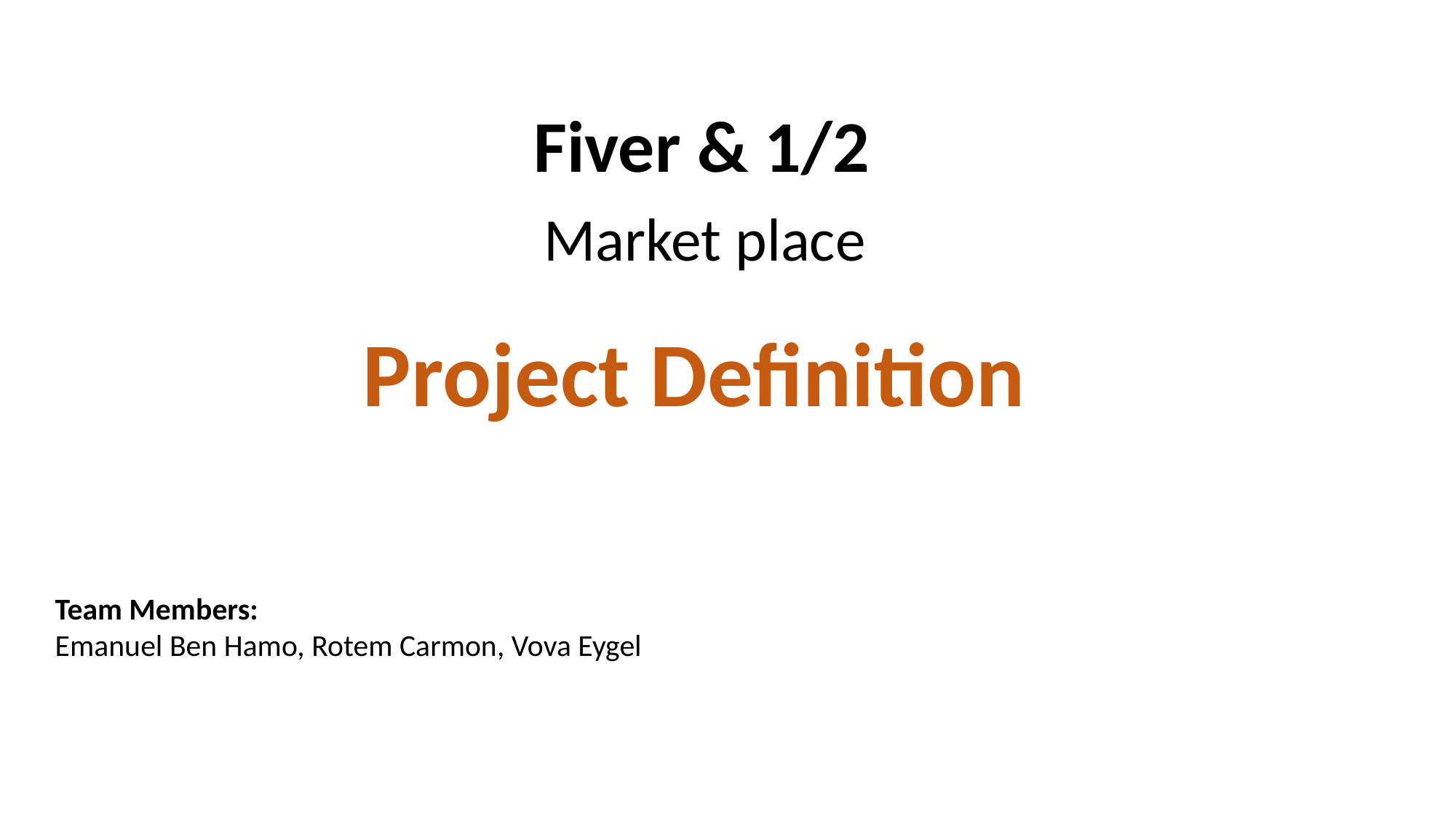

Fiver & 1/2
Market place
Project Definition
Team Members:
Emanuel Ben Hamo, Rotem Carmon, Vova Eygel